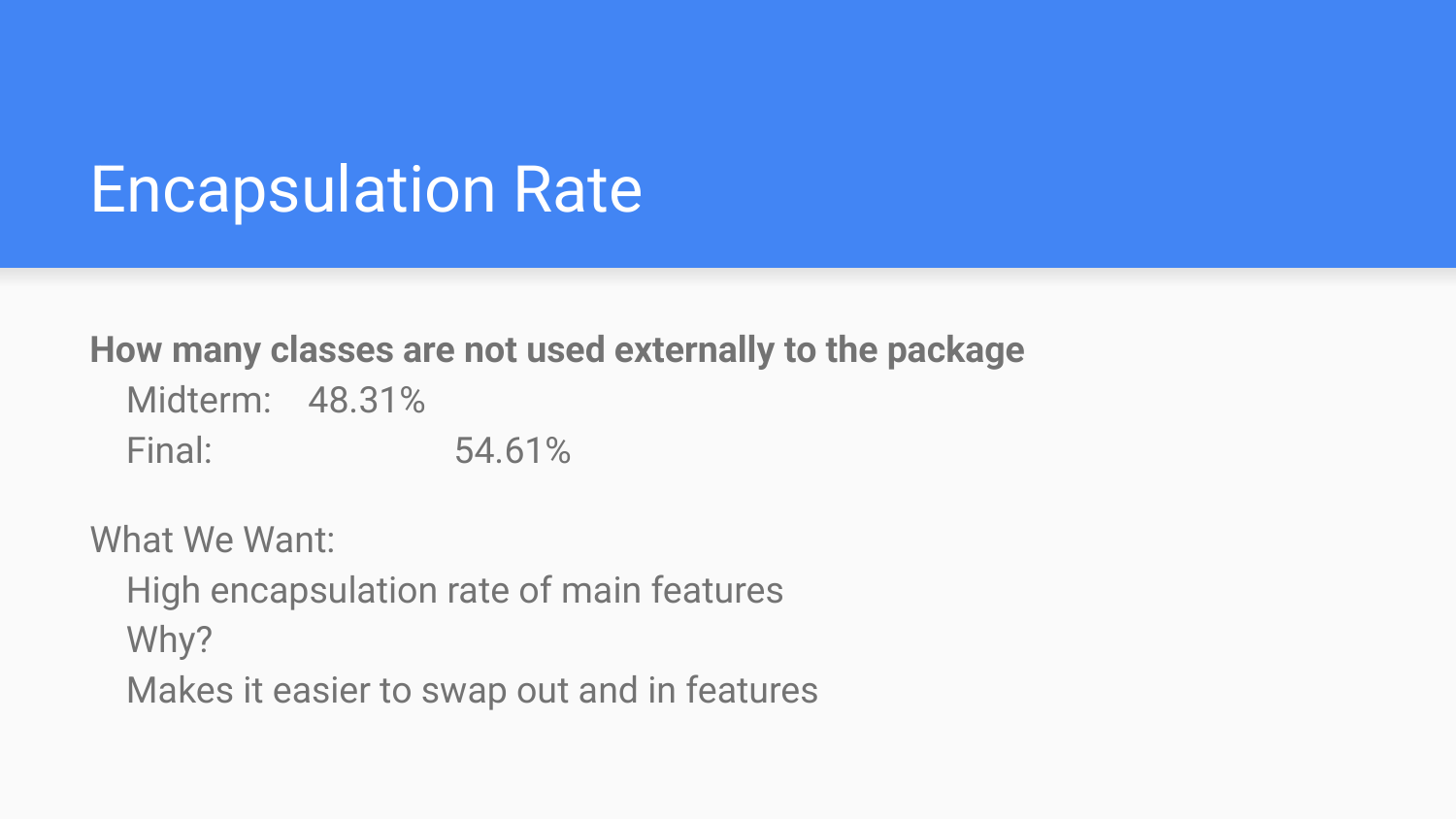

# Encapsulation Rate
How many classes are not used externally to the package
Midterm: 	48.31%
Final: 		54.61%

What We Want:
High encapsulation rate of main features
Why?
Makes it easier to swap out and in features